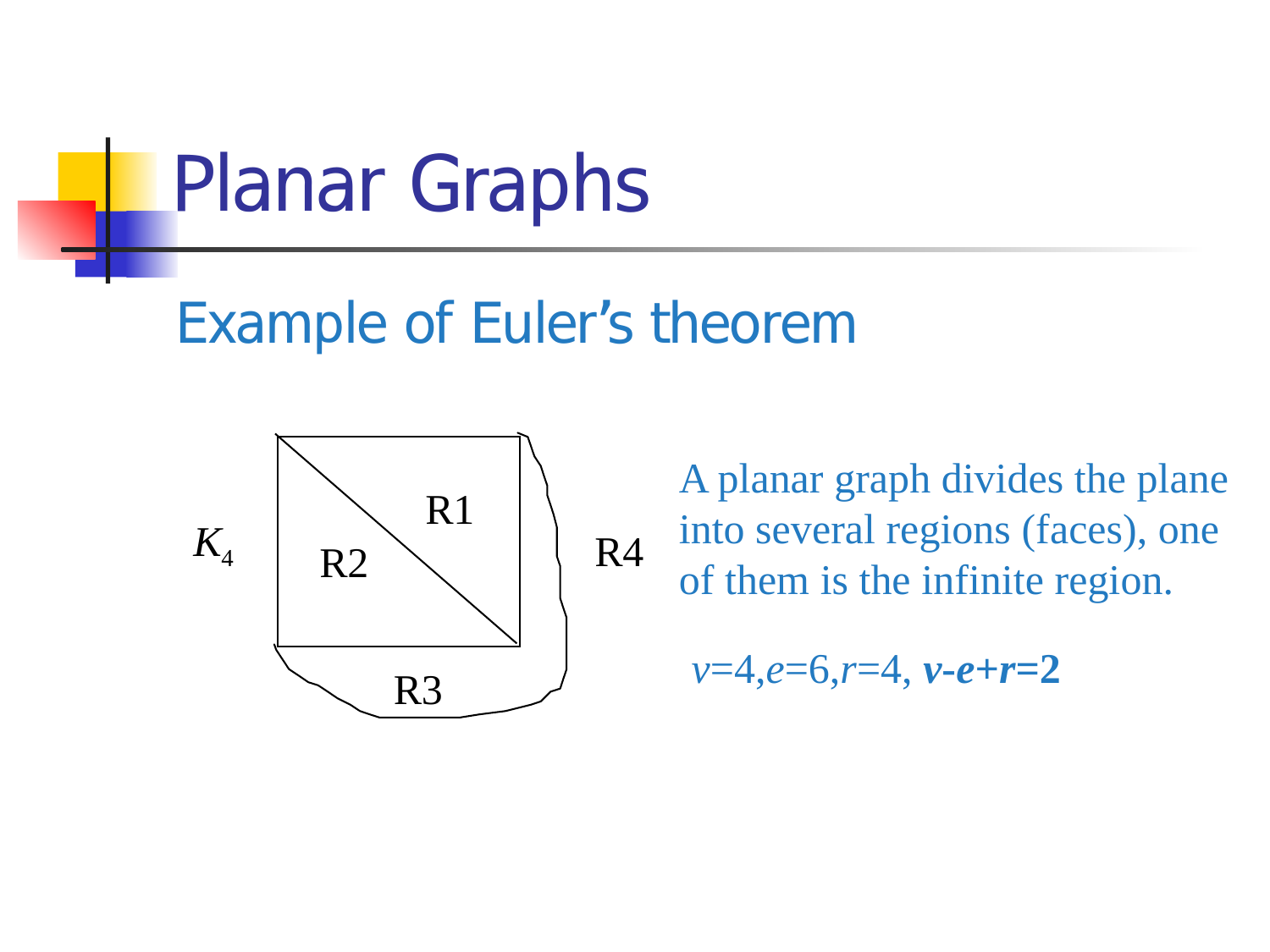

# Planar Graphs
Example of Euler’s theorem

A planar graph divides the plane
into several regions (faces), one
of them is the infinite region.
R1
K4
R4
R2
   v=4,e=6,r=4, v-e+r=2
R3